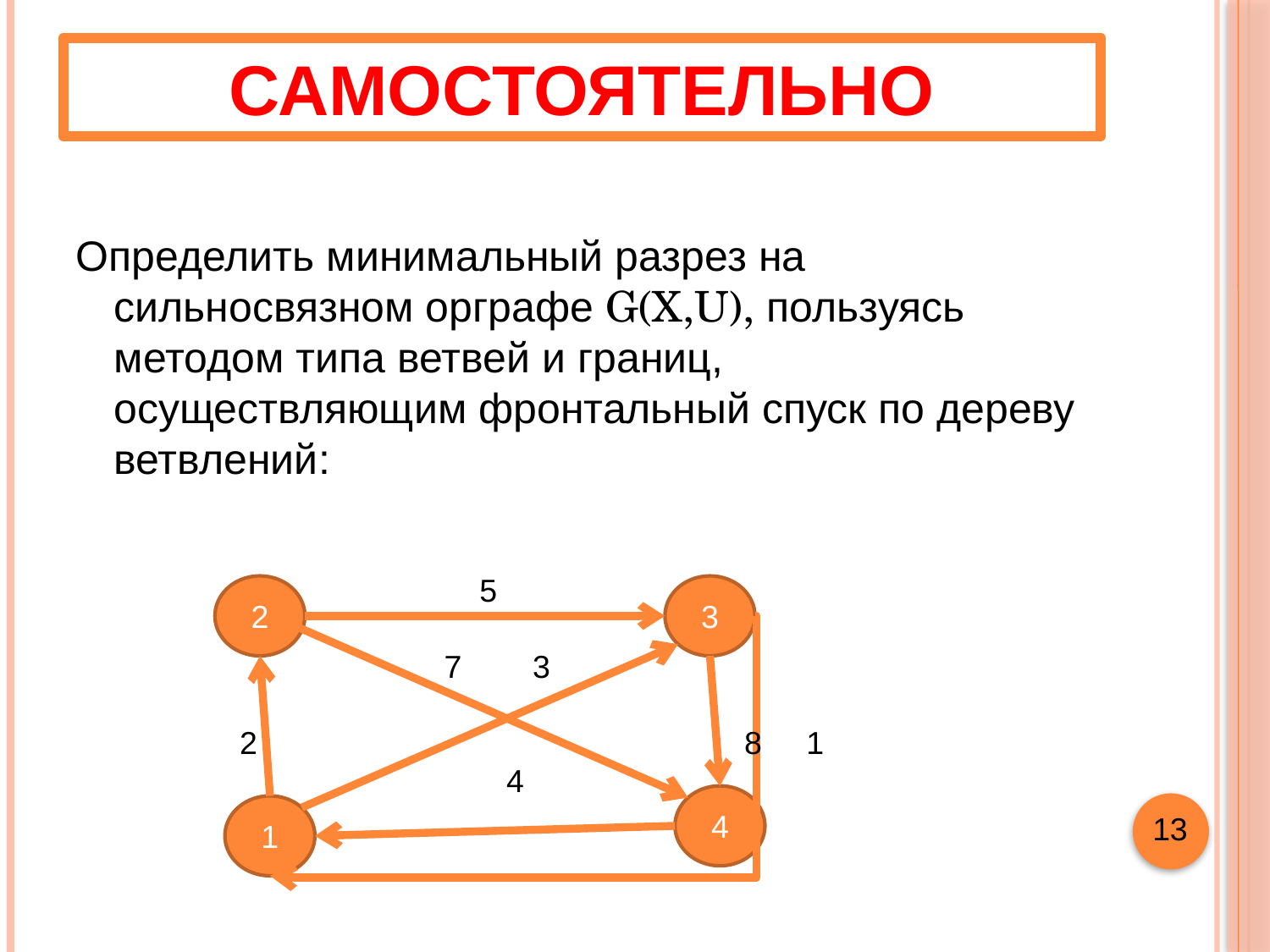

# САМОСТОЯТЕЛЬНО
Определить минимальный разрез на сильносвязном орграфе G(X,U), пользуясь методом типа ветвей и границ, осуществляющим фронтальный спуск по дереву ветвлений:

                                  5

                              7        3

       2                                                       8     1
                                     4
2
3
4
1
 13